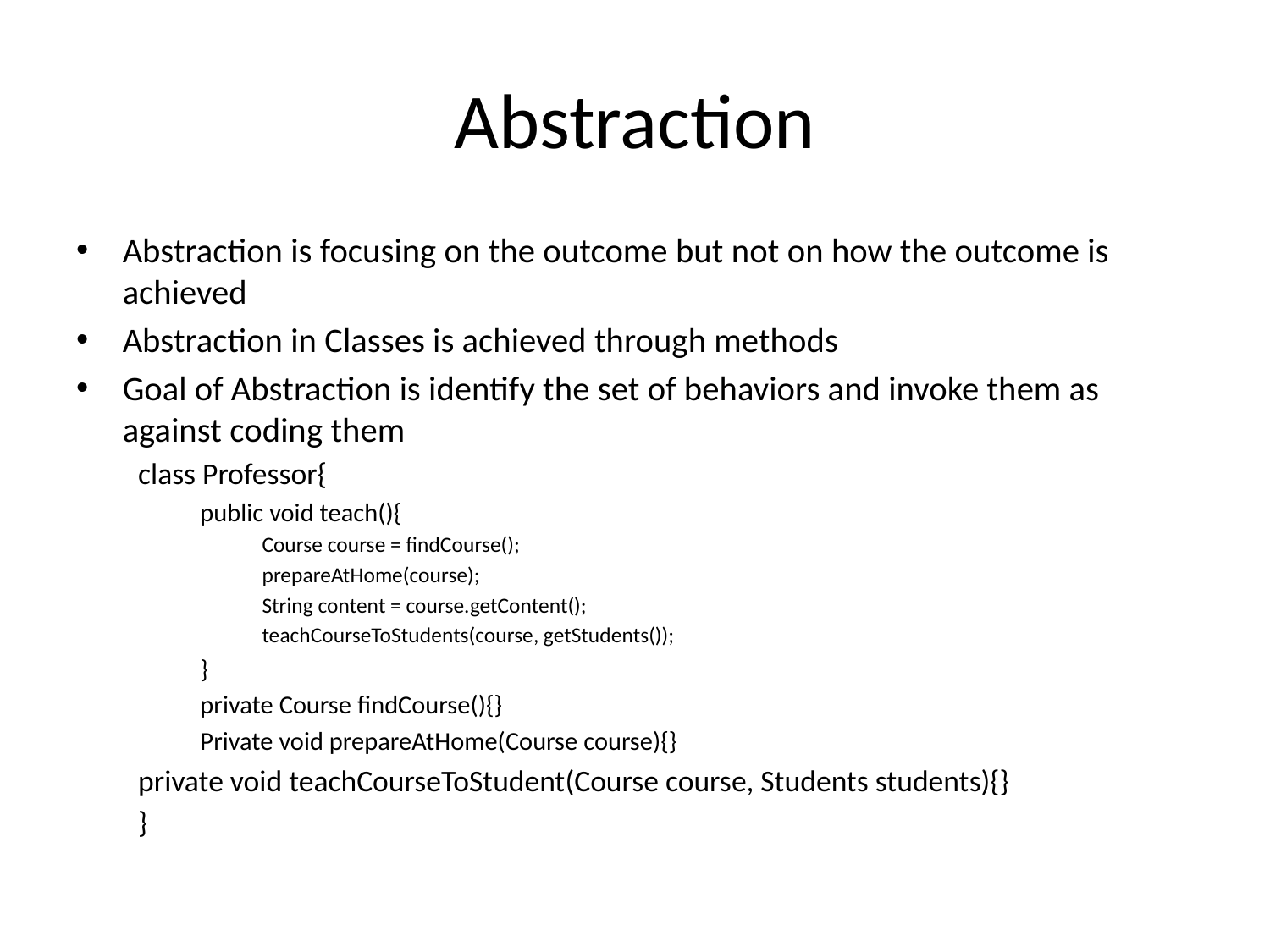

# Abstraction
Abstraction is focusing on the outcome but not on how the outcome is achieved
Abstraction in Classes is achieved through methods
Goal of Abstraction is identify the set of behaviors and invoke them as against coding them
class Professor{
public void teach(){
Course course = findCourse();
prepareAtHome(course);
String content = course.getContent();
teachCourseToStudents(course, getStudents());
}
private Course findCourse(){}
Private void prepareAtHome(Course course){}
	private void teachCourseToStudent(Course course, Students students){}
}